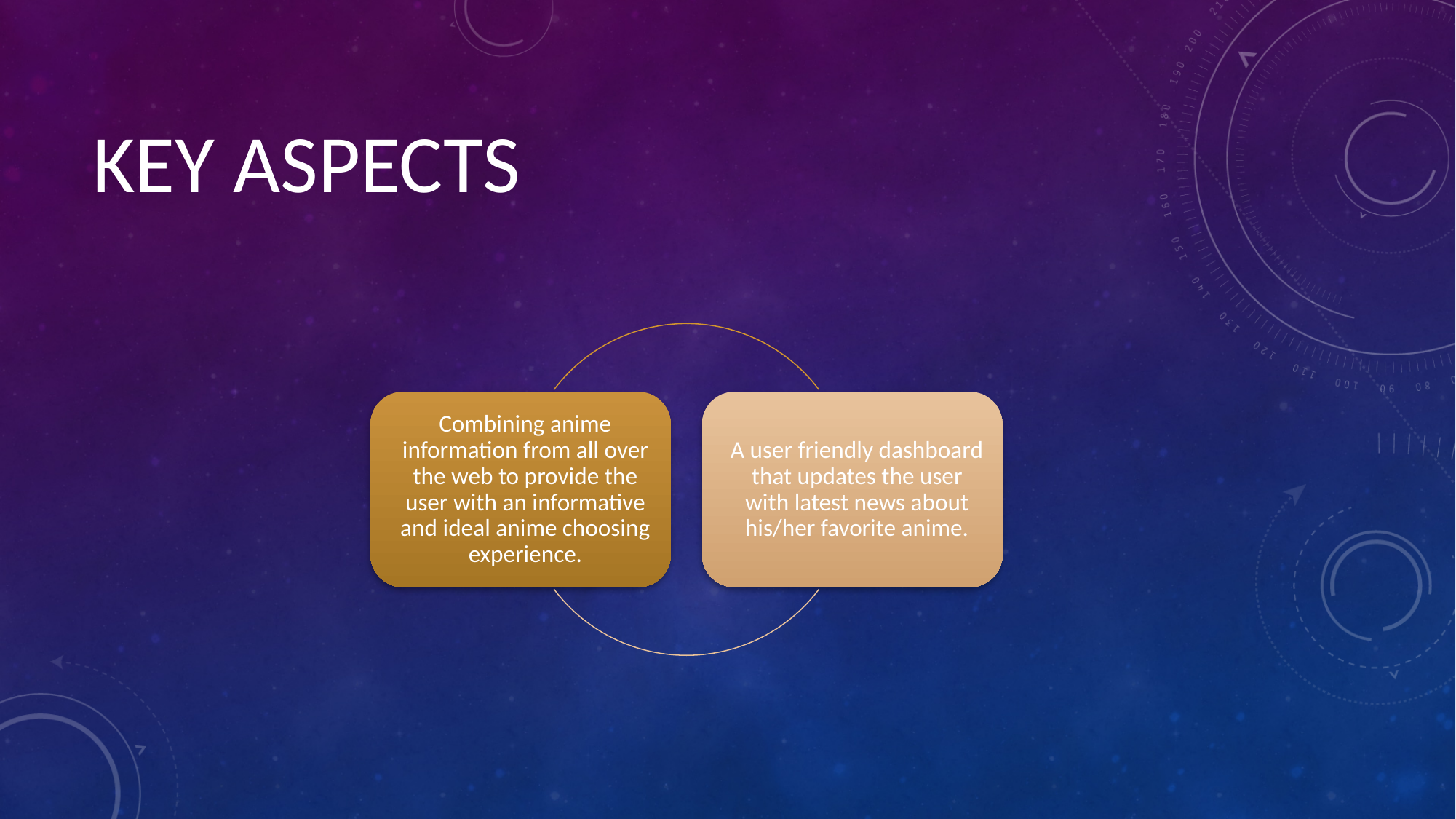

# KEY aspects
Combining anime information from all over the web to provide the user with an informative and ideal anime choosing experience.
A user friendly dashboard that updates the user with latest news about his/her favorite anime.